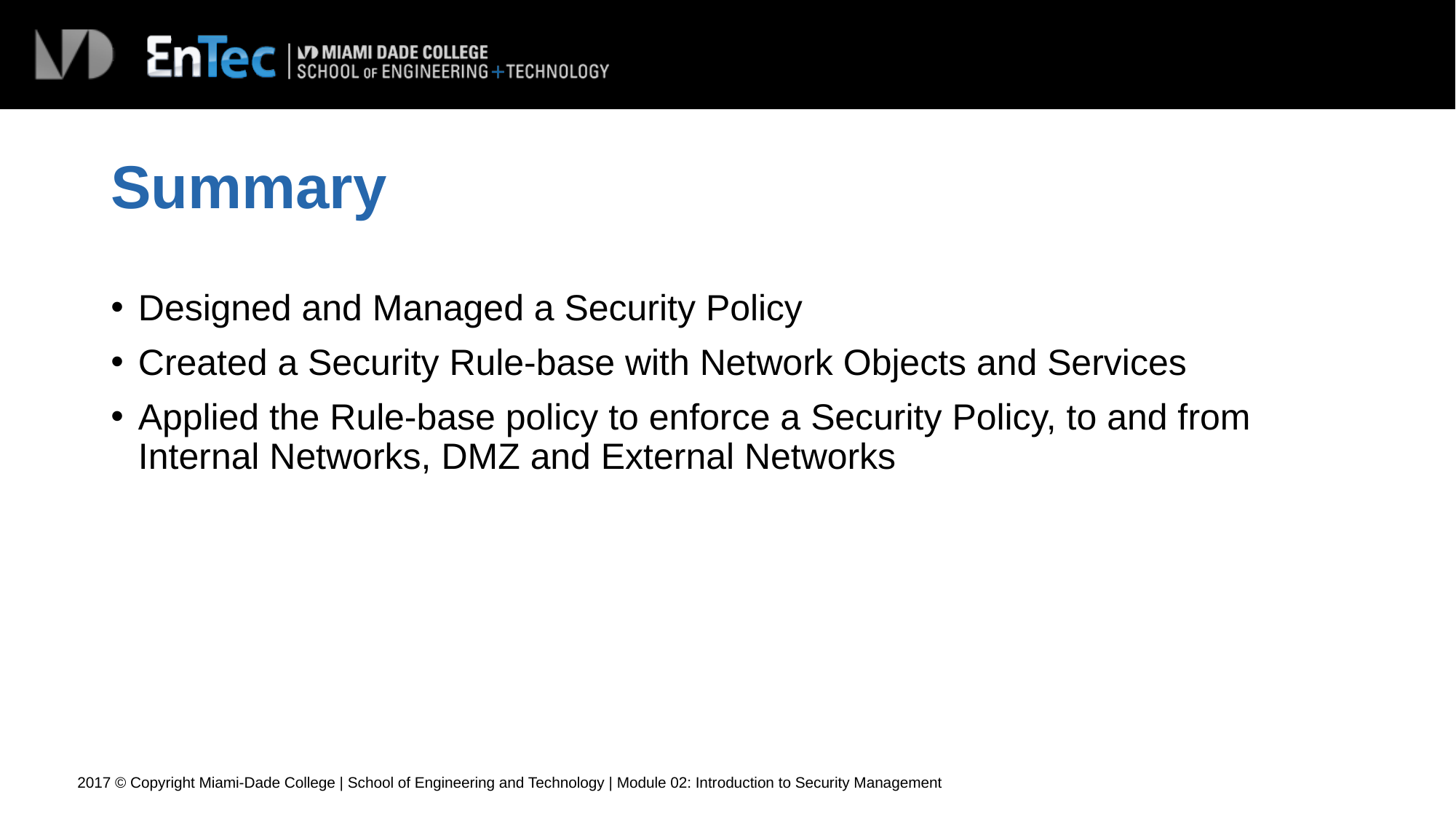

# Summary
Designed and Managed a Security Policy
Created a Security Rule-base with Network Objects and Services
Applied the Rule-base policy to enforce a Security Policy, to and from Internal Networks, DMZ and External Networks